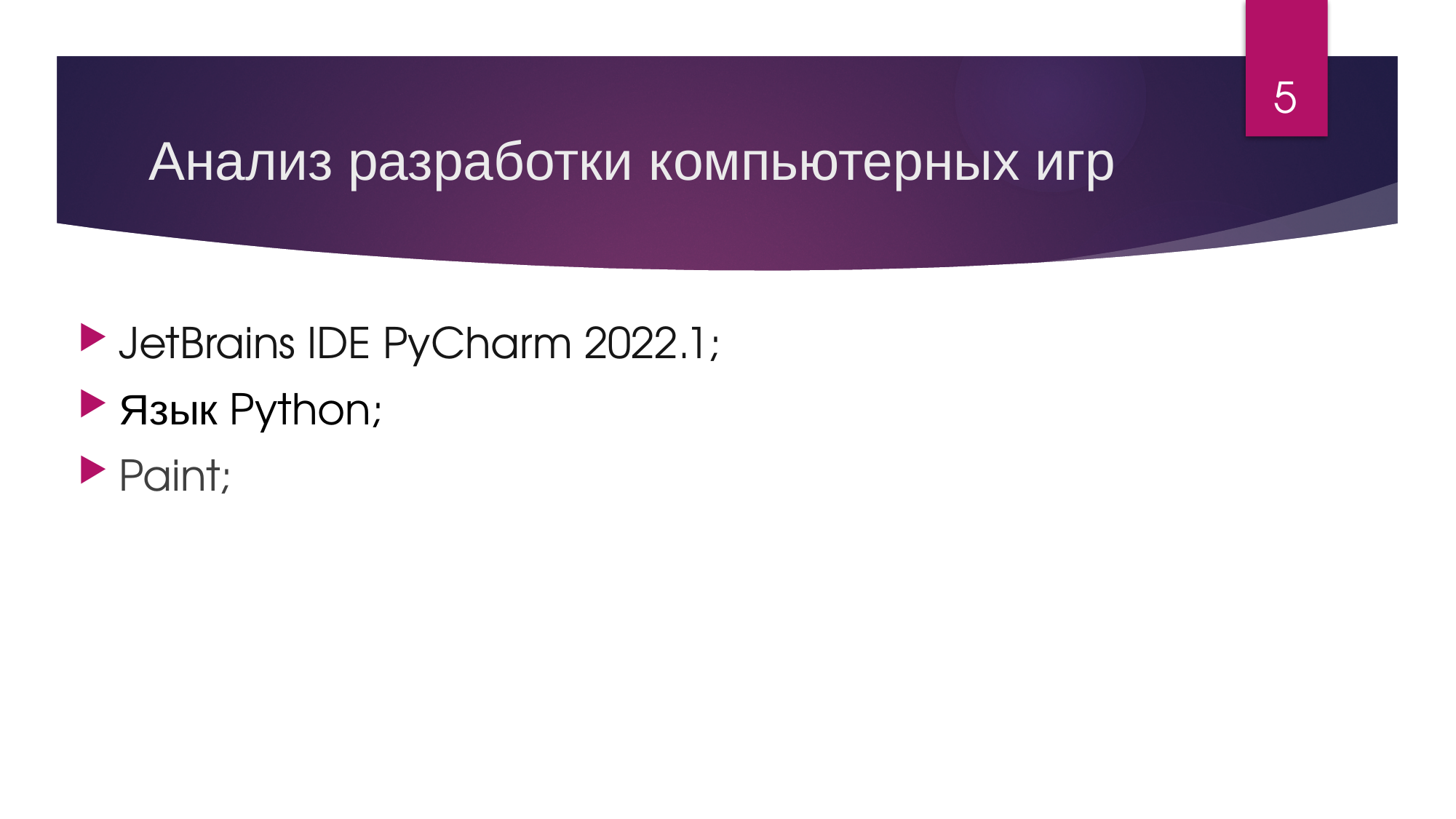

5
# Анализ разработки компьютерных игр
JetBrains IDE PyCharm 2022.1;
Язык Python;
Paint;